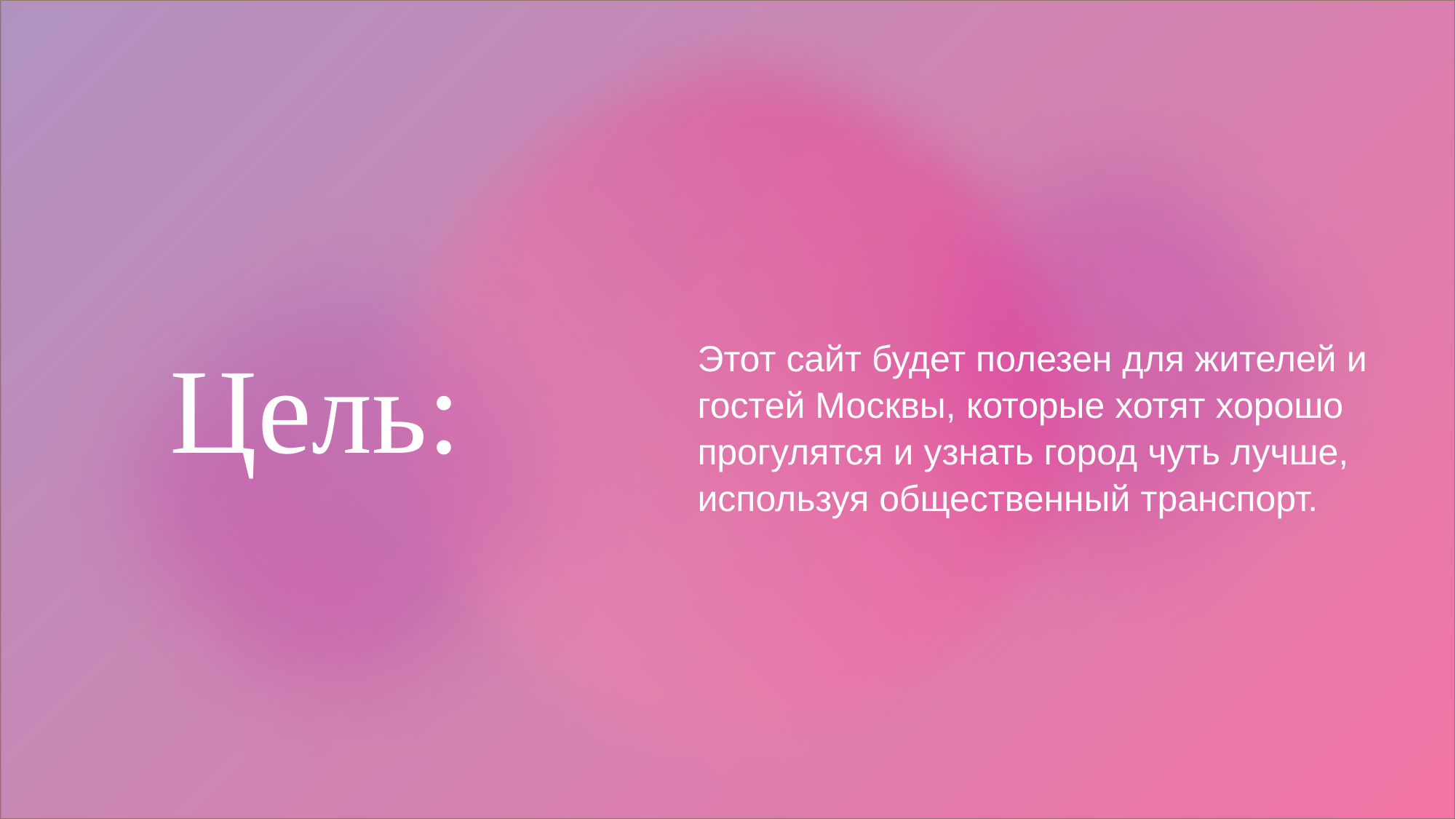

Цель:
Этот сайт будет полезен для жителей и гостей Москвы, которые хотят хорошо прогулятся и узнать город чуть лучше, используя общественный транспорт.